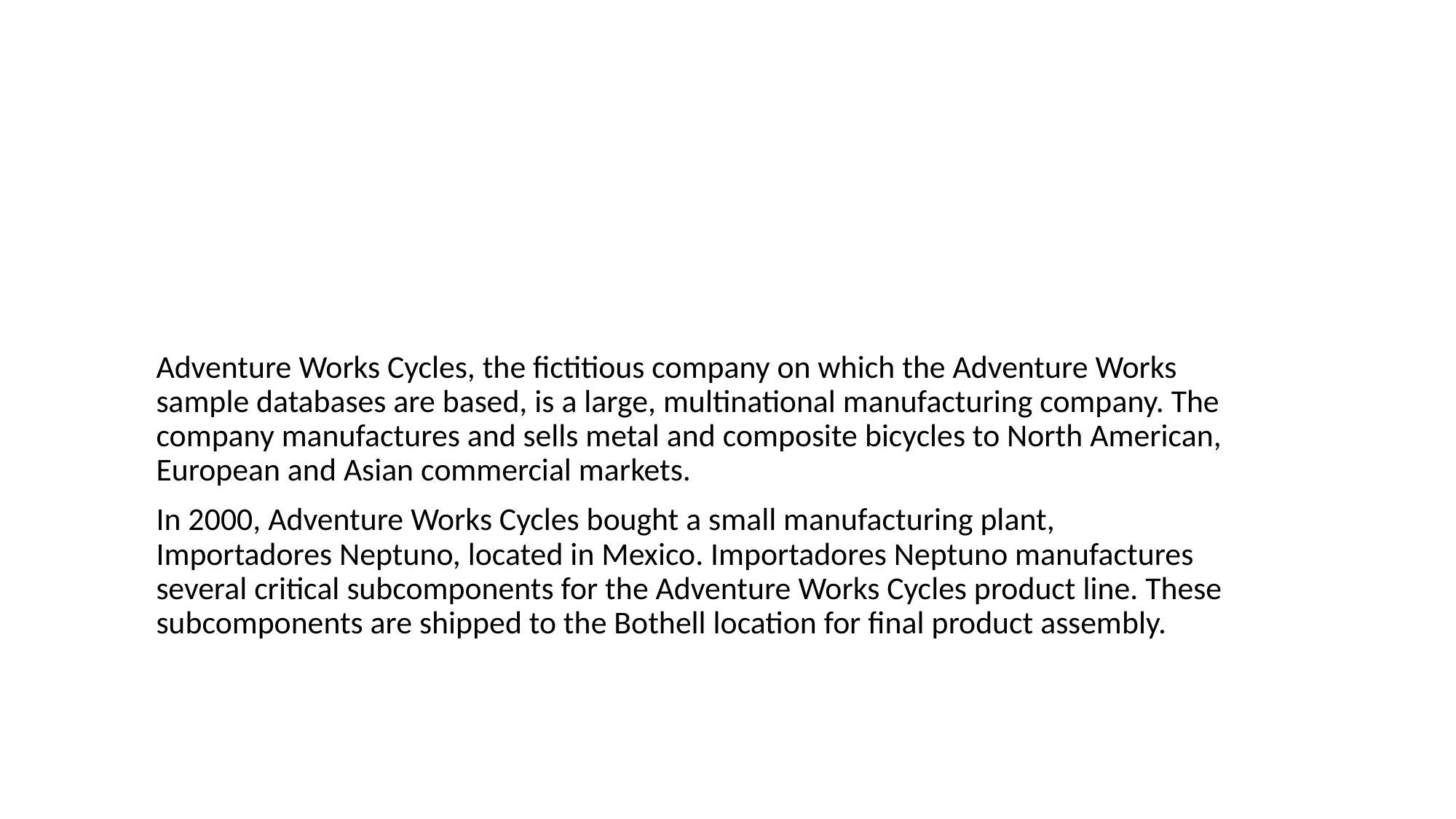

Adventure Works Cycles, the fictitious company on which the Adventure Works sample databases are based, is a large, multinational manufacturing company. The company manufactures and sells metal and composite bicycles to North American, European and Asian commercial markets.
In 2000, Adventure Works Cycles bought a small manufacturing plant, Importadores Neptuno, located in Mexico. Importadores Neptuno manufactures several critical subcomponents for the Adventure Works Cycles product line. These subcomponents are shipped to the Bothell location for final product assembly.